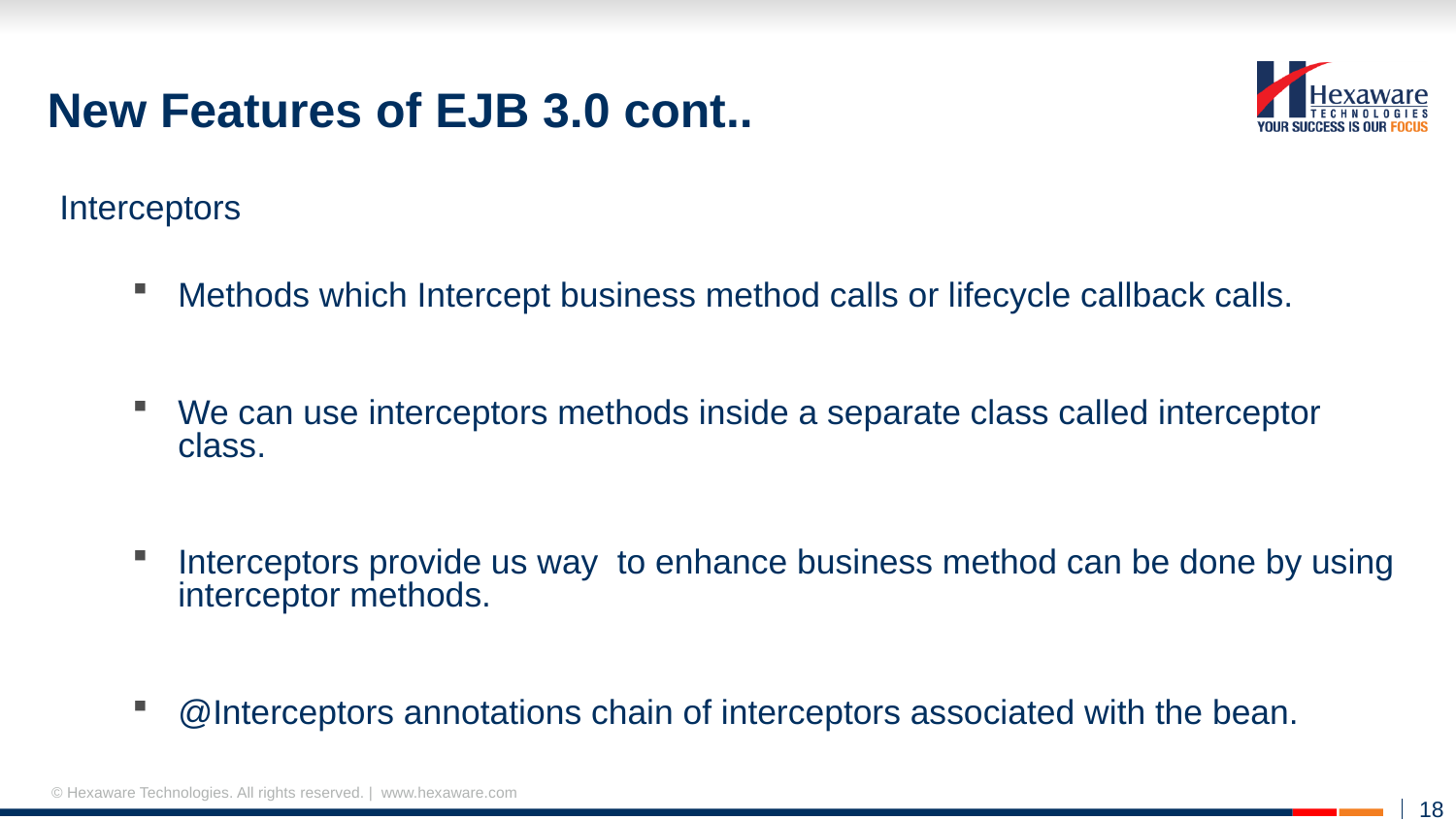

# New Features of EJB 3.0 cont..
Interceptors

Methods which Intercept business method calls or lifecycle callback calls.

We can use interceptors methods inside a separate class called interceptor class.

Interceptors provide us way  to enhance business method can be done by using interceptor methods.

@Interceptors annotations chain of interceptors associated with the bean.